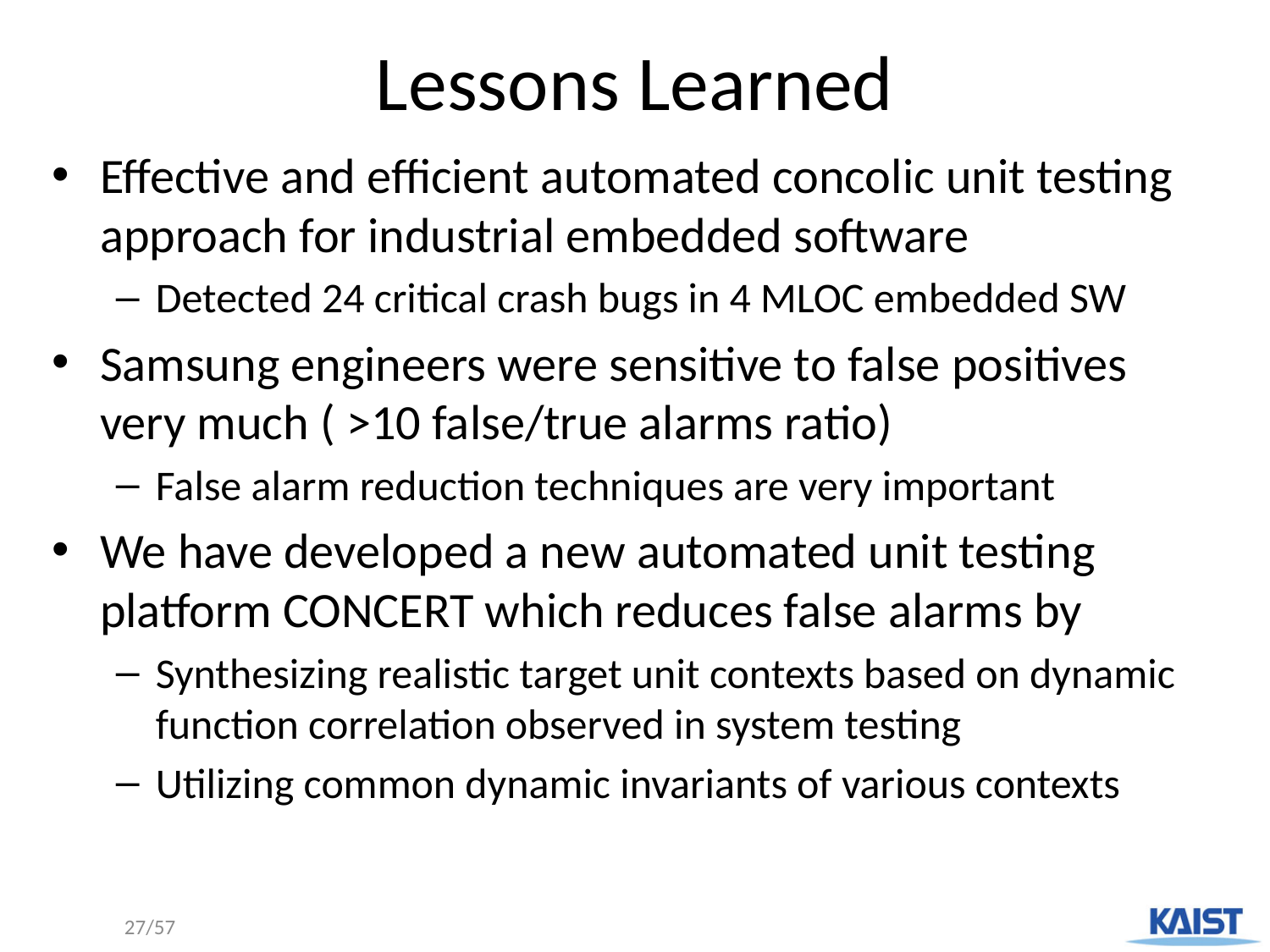

# Lessons Learned
Effective and efficient automated concolic unit testing approach for industrial embedded software
Detected 24 critical crash bugs in 4 MLOC embedded SW
Samsung engineers were sensitive to false positives very much ( >10 false/true alarms ratio)
False alarm reduction techniques are very important
We have developed a new automated unit testing platform CONCERT which reduces false alarms by
Synthesizing realistic target unit contexts based on dynamic function correlation observed in system testing
Utilizing common dynamic invariants of various contexts
27/57